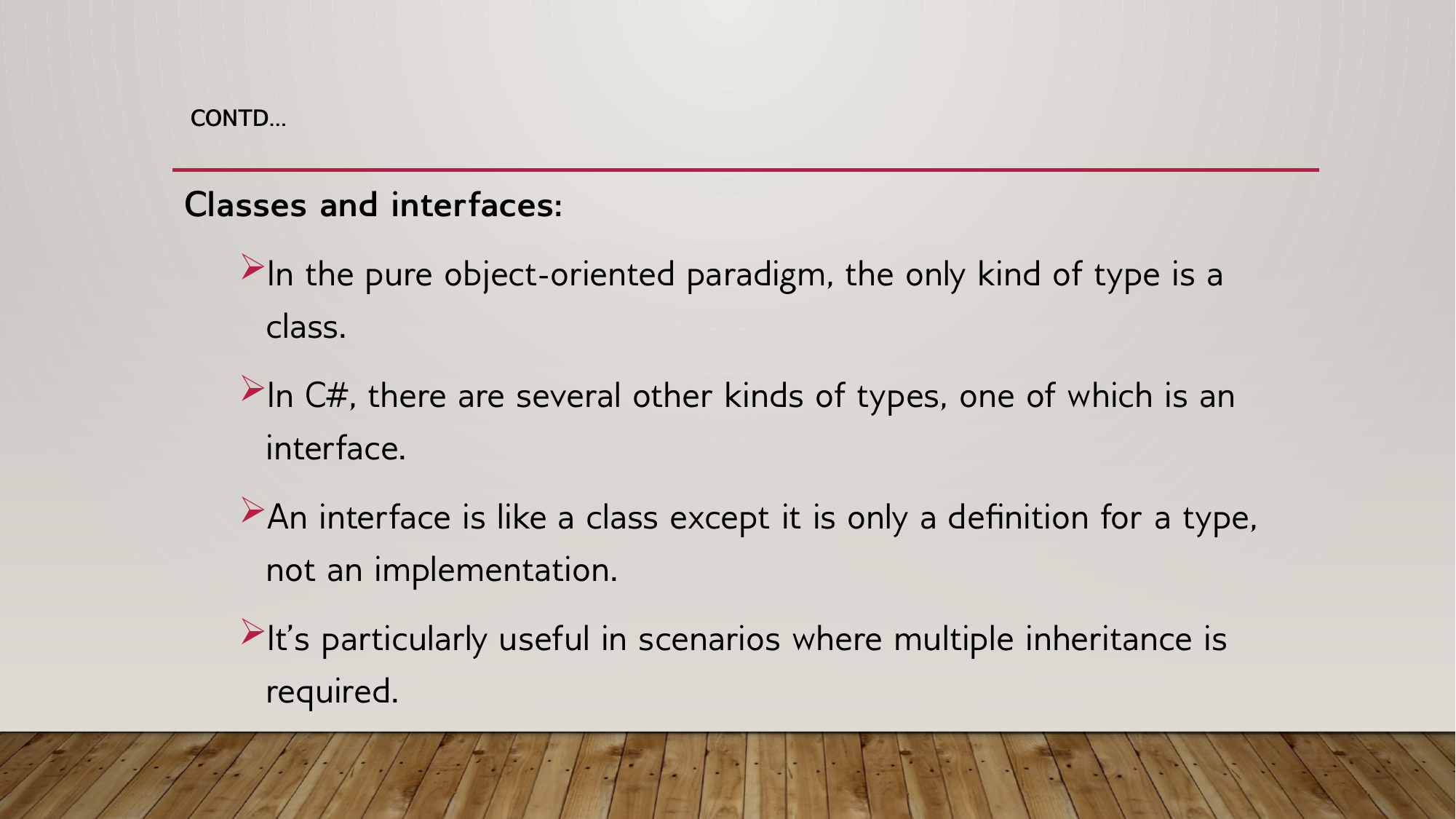

# CONTD…
Classes and interfaces:
In the pure object-oriented paradigm, the only kind of type is a class.
In C#, there are several other kinds of types, one of which is an interface.
An interface is like a class except it is only a definition for a type, not an implementation.
It’s particularly useful in scenarios where multiple inheritance is required.